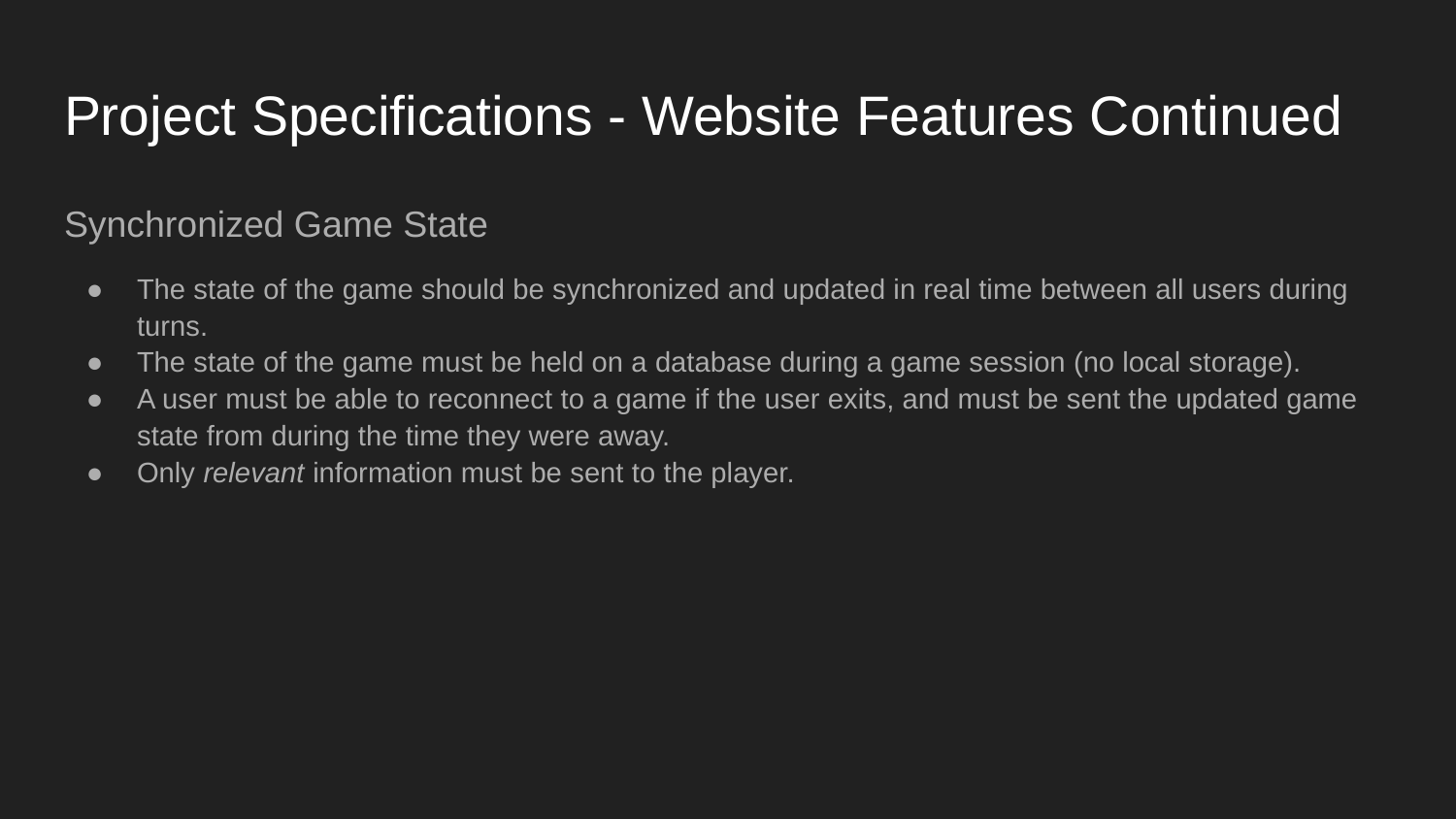

# Project Specifications - Website Features Continued
Synchronized Game State
The state of the game should be synchronized and updated in real time between all users during turns.
The state of the game must be held on a database during a game session (no local storage).
A user must be able to reconnect to a game if the user exits, and must be sent the updated game state from during the time they were away.
Only relevant information must be sent to the player.